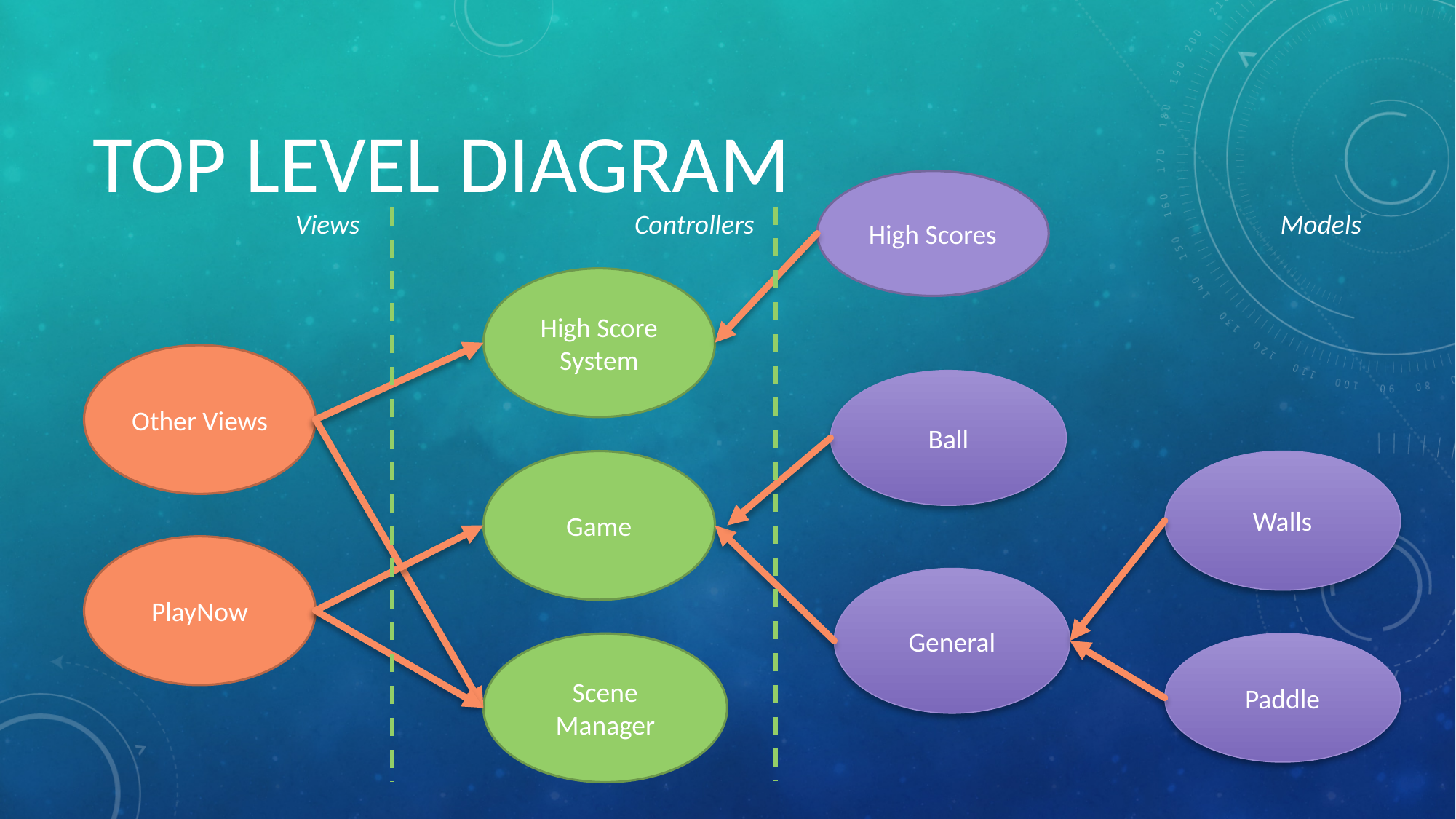

# Top level diagram
High Scores
Views
Controllers
Models
High Score System
Other Views
Ball
Game
Walls
PlayNow
General
Scene Manager
Paddle